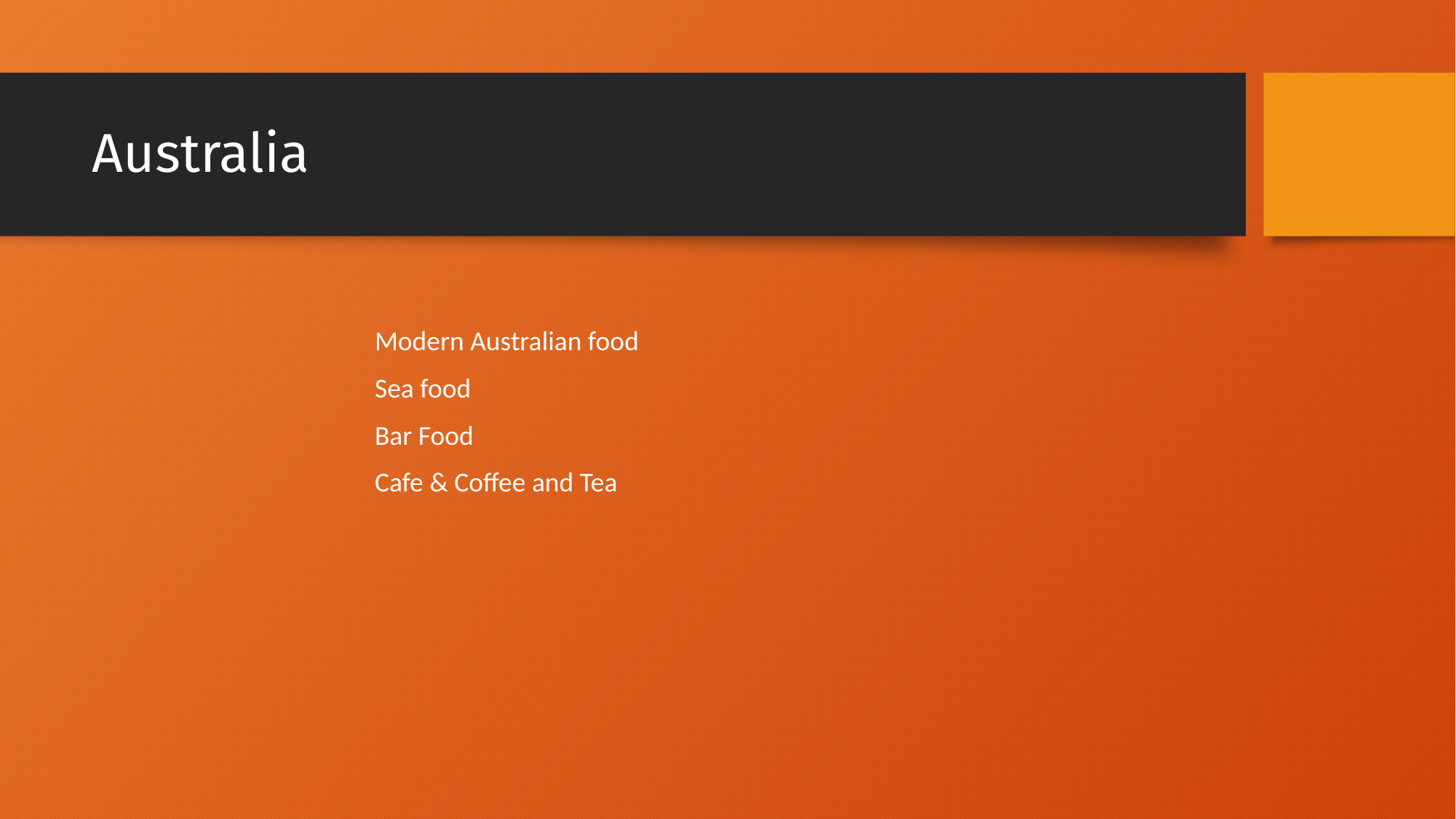

# Australia
Modern Australian food
Sea food
Bar Food
Cafe & Coffee and Tea